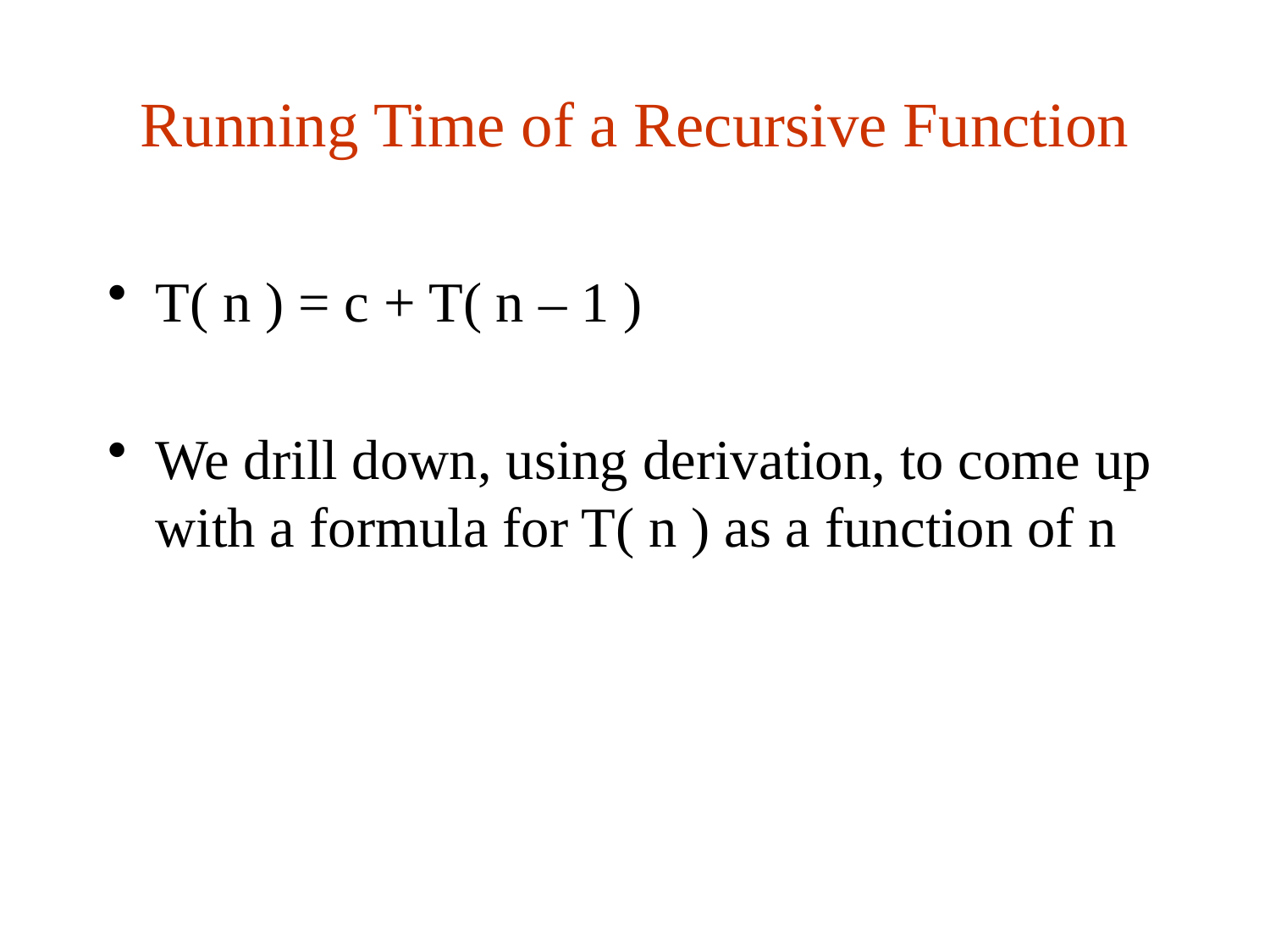

# Running Time of a Recursive Function

T( n ) = c + T( n – 1 )

We drill down, using derivation, to come up with a formula for T( n ) as a function of n